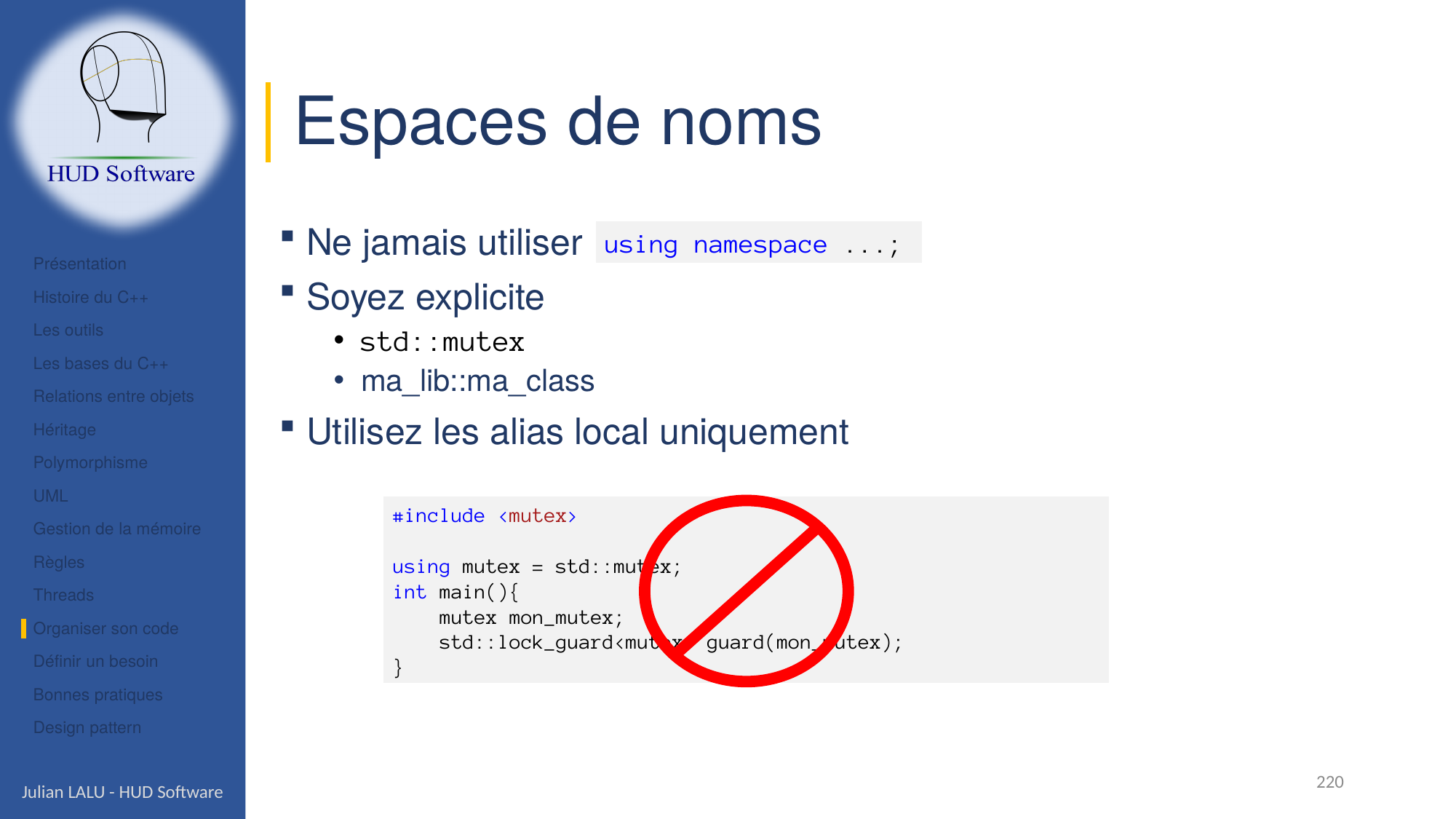

# Espaces de noms
Ne jamais utiliser
Soyez explicite
std::mutex
ma_lib::ma_class
Utilisez les alias local uniquement

using namespace ...;
Présentation
Histoire du C++
Les outils
Les bases du C++
Relations entre objets
Héritage
Polymorphisme
UML
Gestion de la mémoire
Règles
Threads
Organiser son code
Définir un besoin
Bonnes pratiques
Design pattern

#include <mutex>
using mutex = std::mutex;
int main(){
    mutex mon_mutex;
    std::lock_guard<mutex> guard(mon_mutex);
}
220